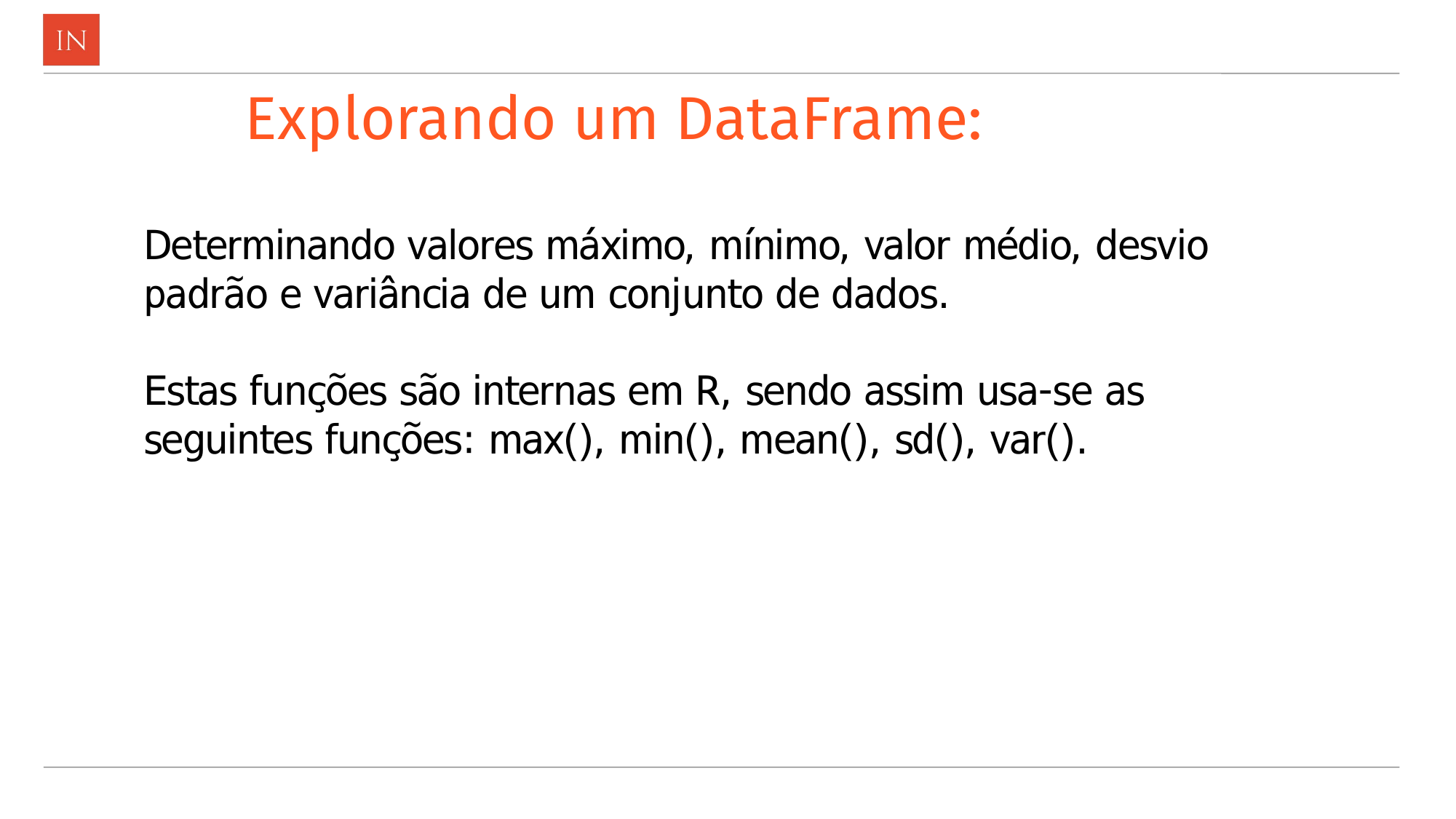

# Explorando um DataFrame:
Determinando valores máximo, mínimo, valor médio, desvio padrão e variância de um conjunto de dados.

Estas funções são internas em R, sendo assim usa-se as seguintes funções: max(), min(), mean(), sd(), var().